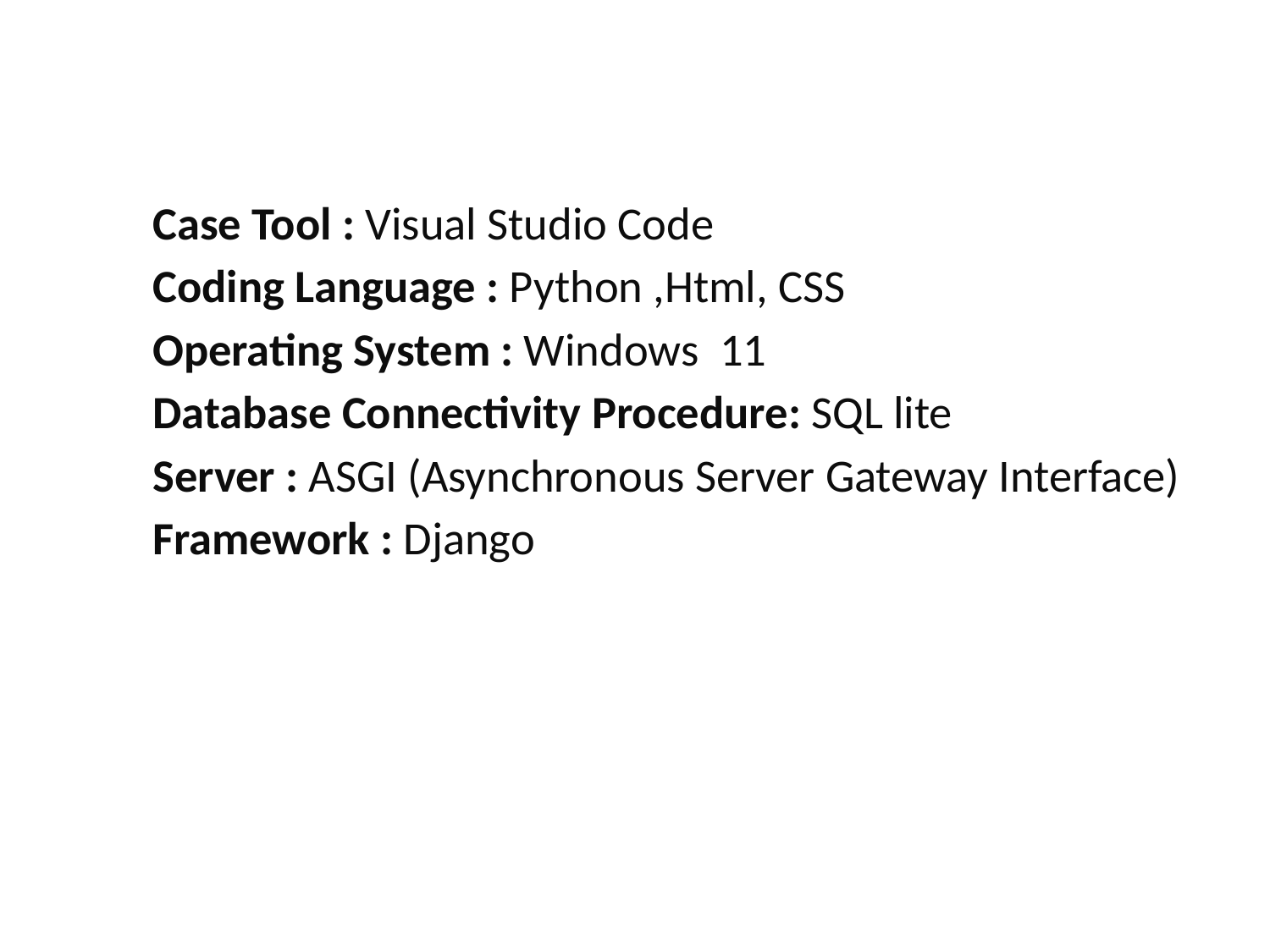

Case Tool : Visual Studio Code
Coding Language : Python ,Html, CSS
Operating System : Windows  11
Database Connectivity Procedure: SQL lite
Server : ASGI (Asynchronous Server Gateway Interface)
Framework : Django